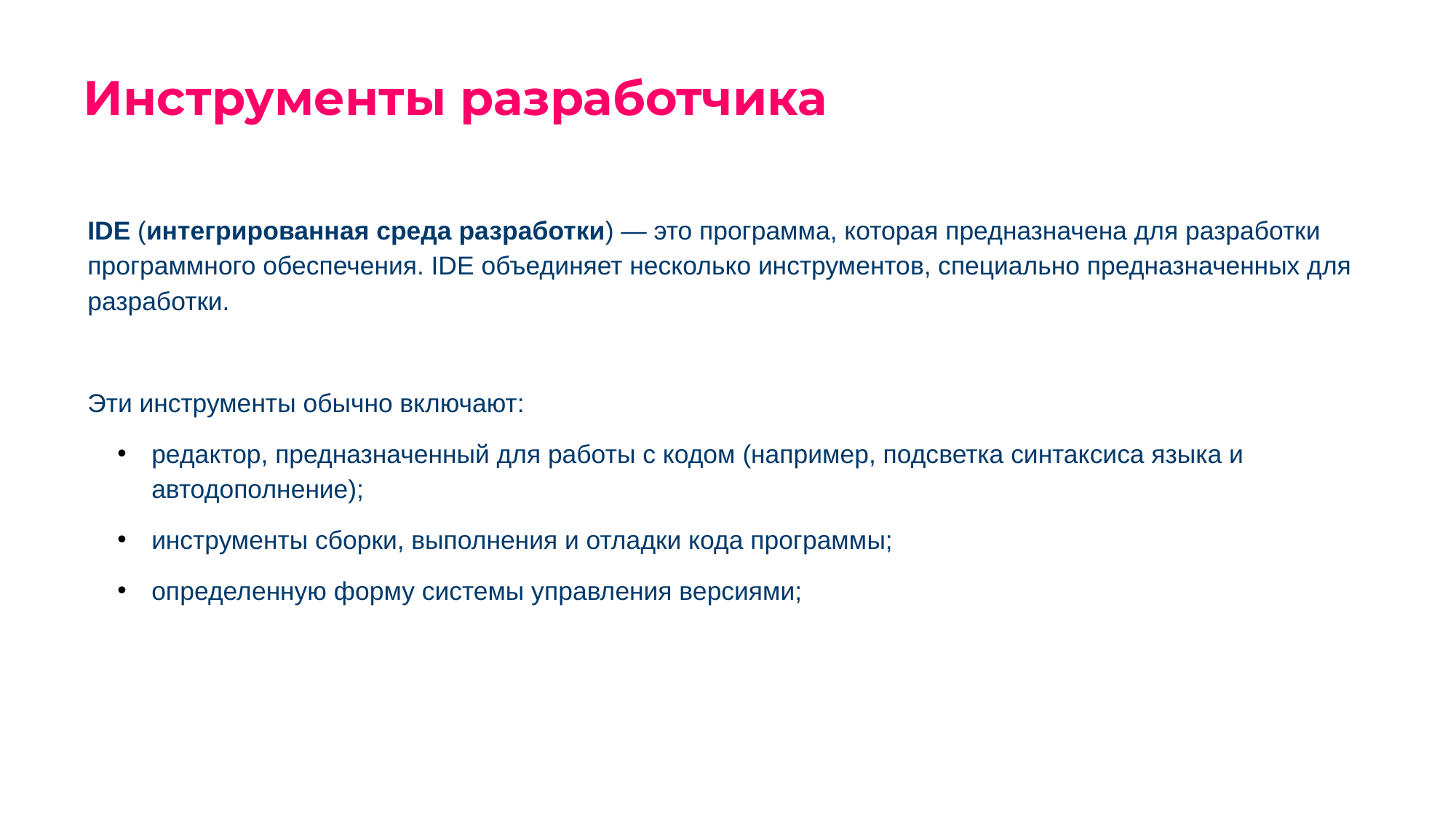

Инструменты разработчика
IDE (интегрированная среда разработки) — это программа, которая предназначена для разработки программного обеспечения. IDE объединяет несколько инструментов, специально предназначенных для разработки.

Эти инструменты обычно включают:
редактор, предназначенный для работы с кодом (например, подсветка синтаксиса языка и автодополнение);
инструменты сборки, выполнения и отладки кода программы;
определенную форму системы управления версиями;